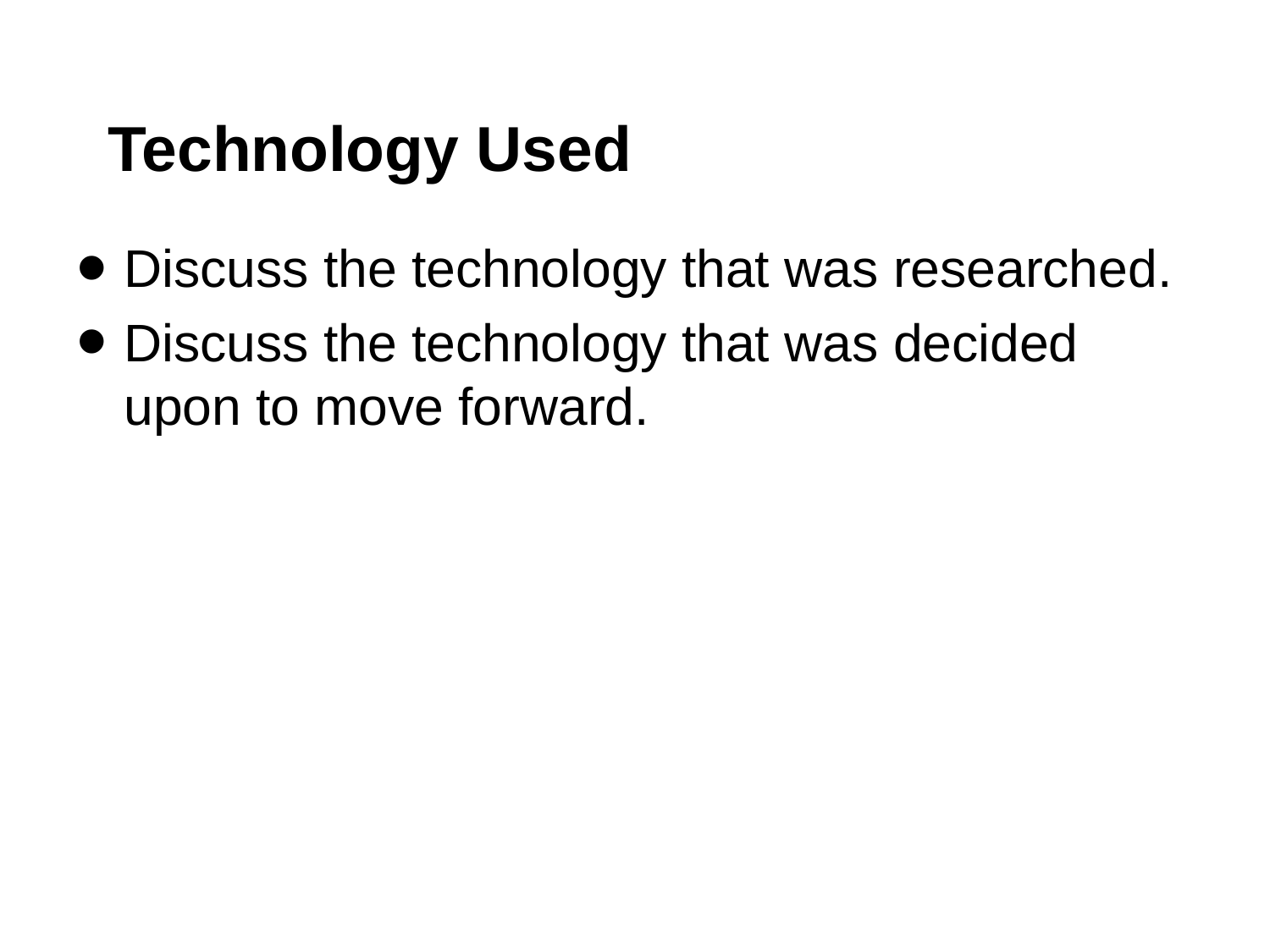

# Technology Used
Discuss the technology that was researched.
Discuss the technology that was decided upon to move forward.